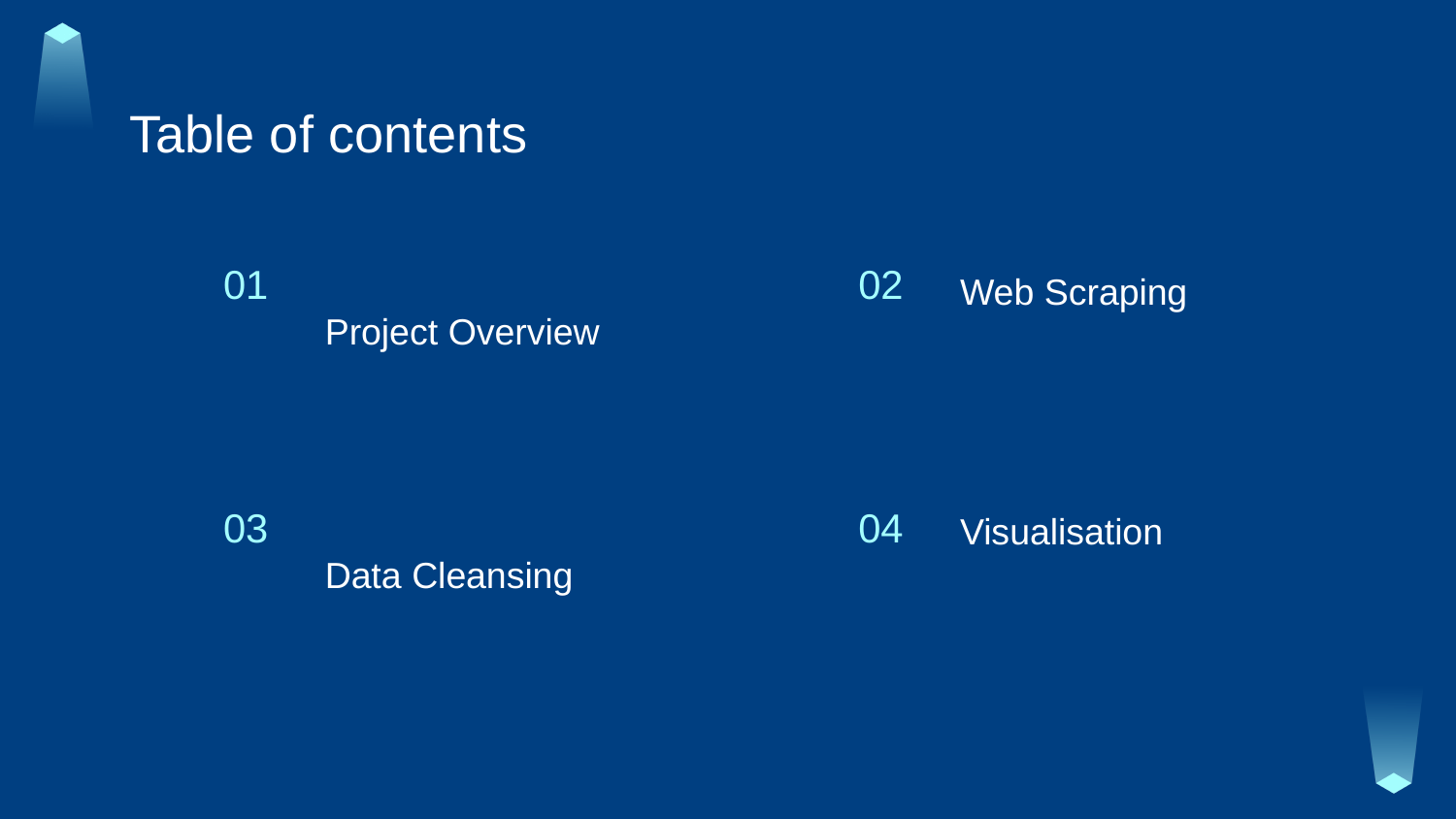

# Table of contents
Web Scraping
01
02
Project Overview
Visualisation
03
04
Data Cleansing